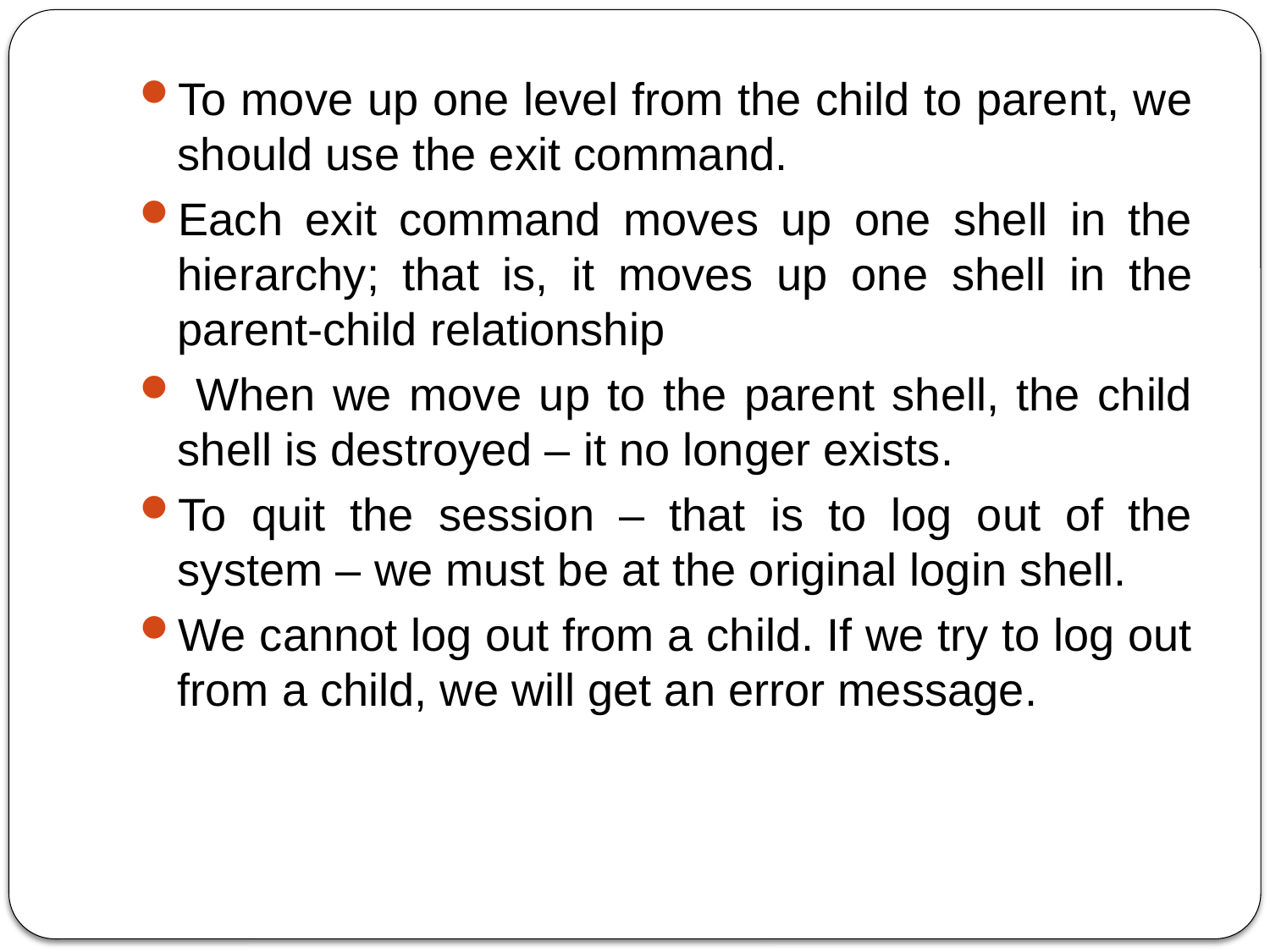

To move up one level from the child to parent, we should use the exit command.
Each exit command moves up one shell in the hierarchy; that is, it moves up one shell in the parent-child relationship
 When we move up to the parent shell, the child shell is destroyed – it no longer exists.
To quit the session – that is to log out of the system – we must be at the original login shell.
We cannot log out from a child. If we try to log out from a child, we will get an error message.